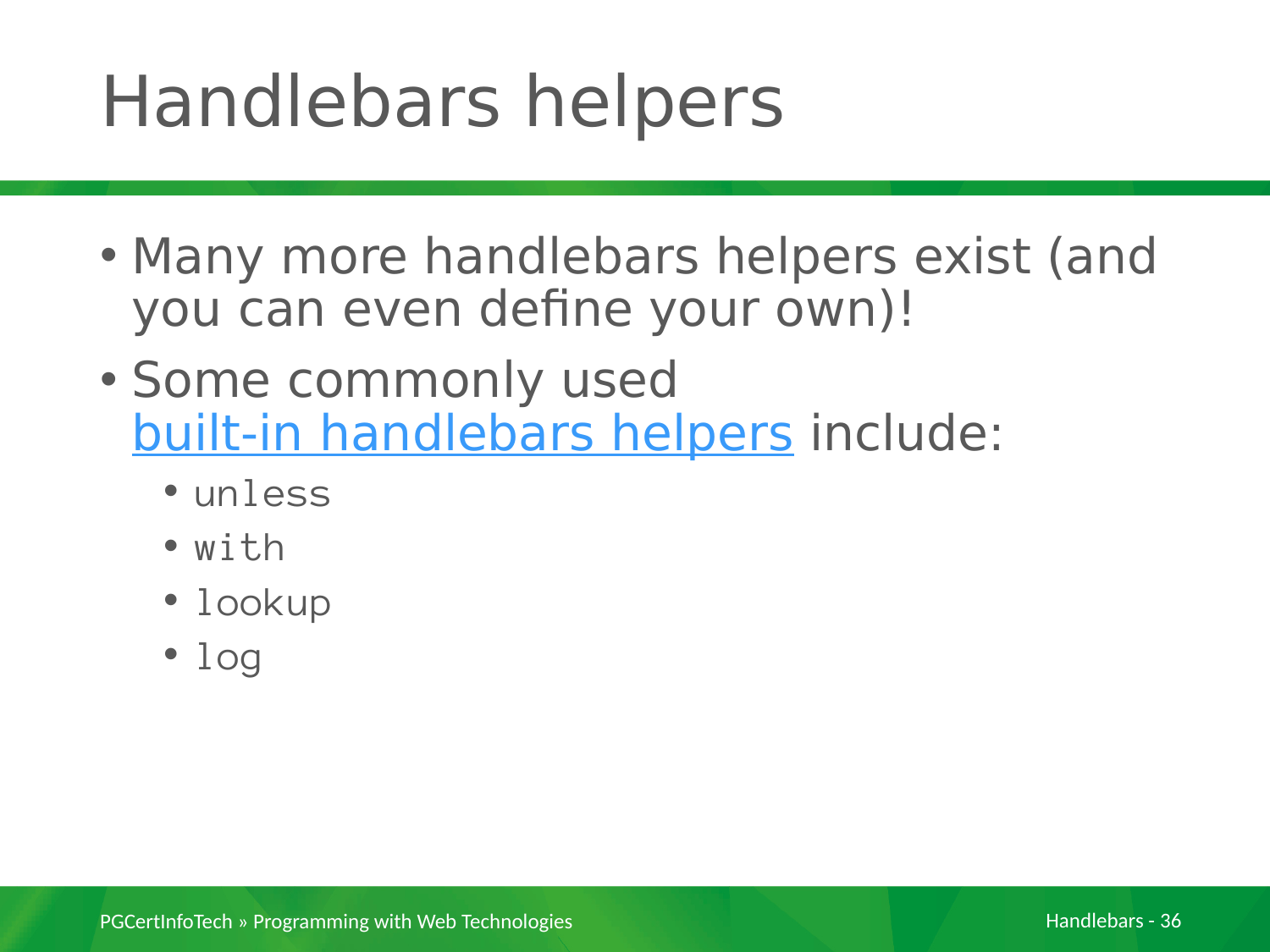

# Handlebars helpers
Many more handlebars helpers exist (and you can even define your own)!
Some commonly used built-in handlebars helpers include:
unless
with
lookup
log
PGCertInfoTech » Programming with Web Technologies